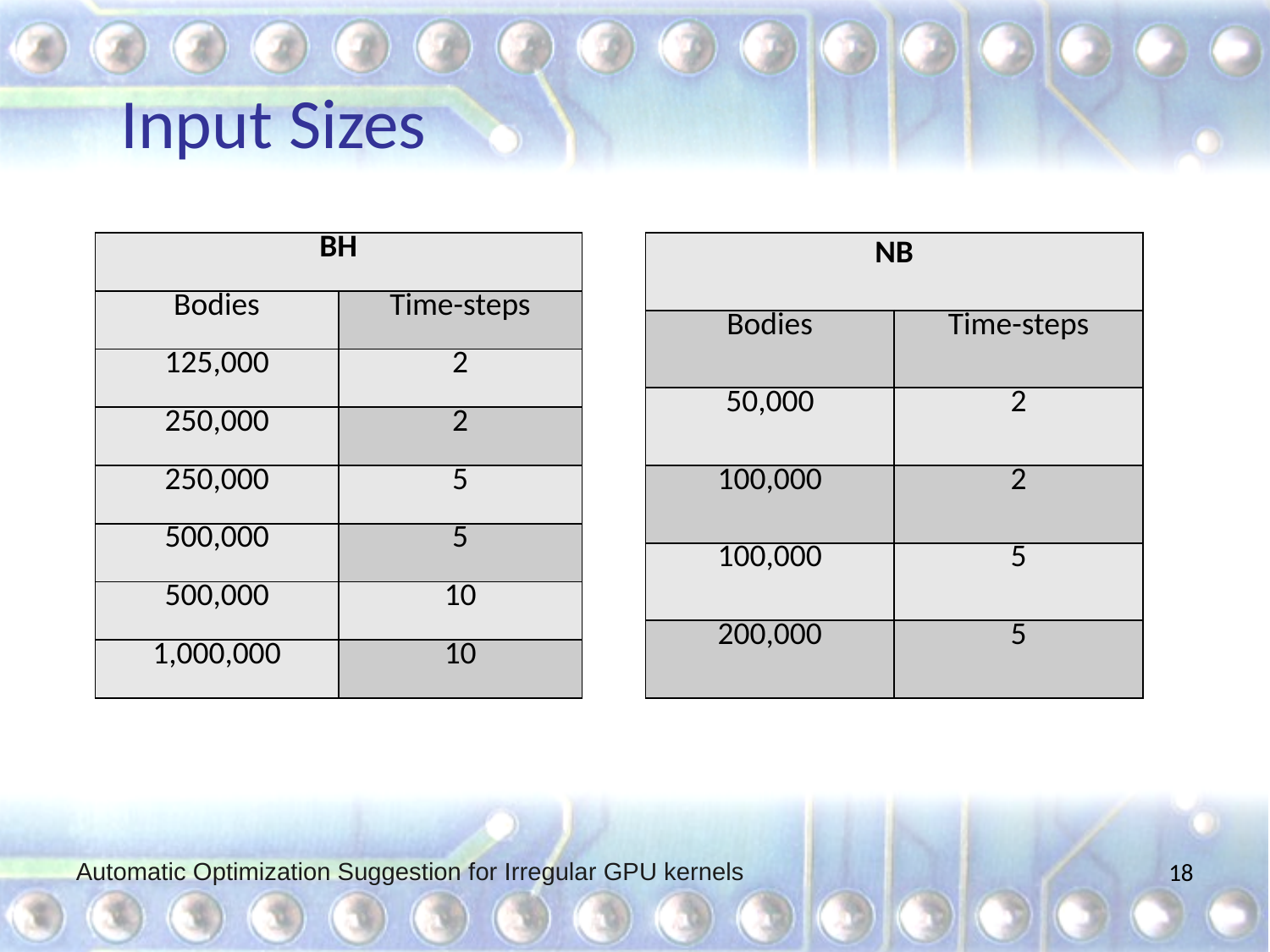

# Input Sizes
| BH |  |
| --- | --- |
| Bodies | Time-steps |
| 125,000 | 2 |
| 250,000 | 2 |
| 250,000 | 5 |
| 500,000 | 5 |
| 500,000 | 10 |
| 1,000,000 | 10 |
| NB |  |
| --- | --- |
| Bodies | Time-steps |
| 50,000 | 2 |
| 100,000 | 2 |
| 100,000 | 5 |
| 200,000 | 5 |
Automatic Optimization Suggestion for Irregular GPU kernels
18